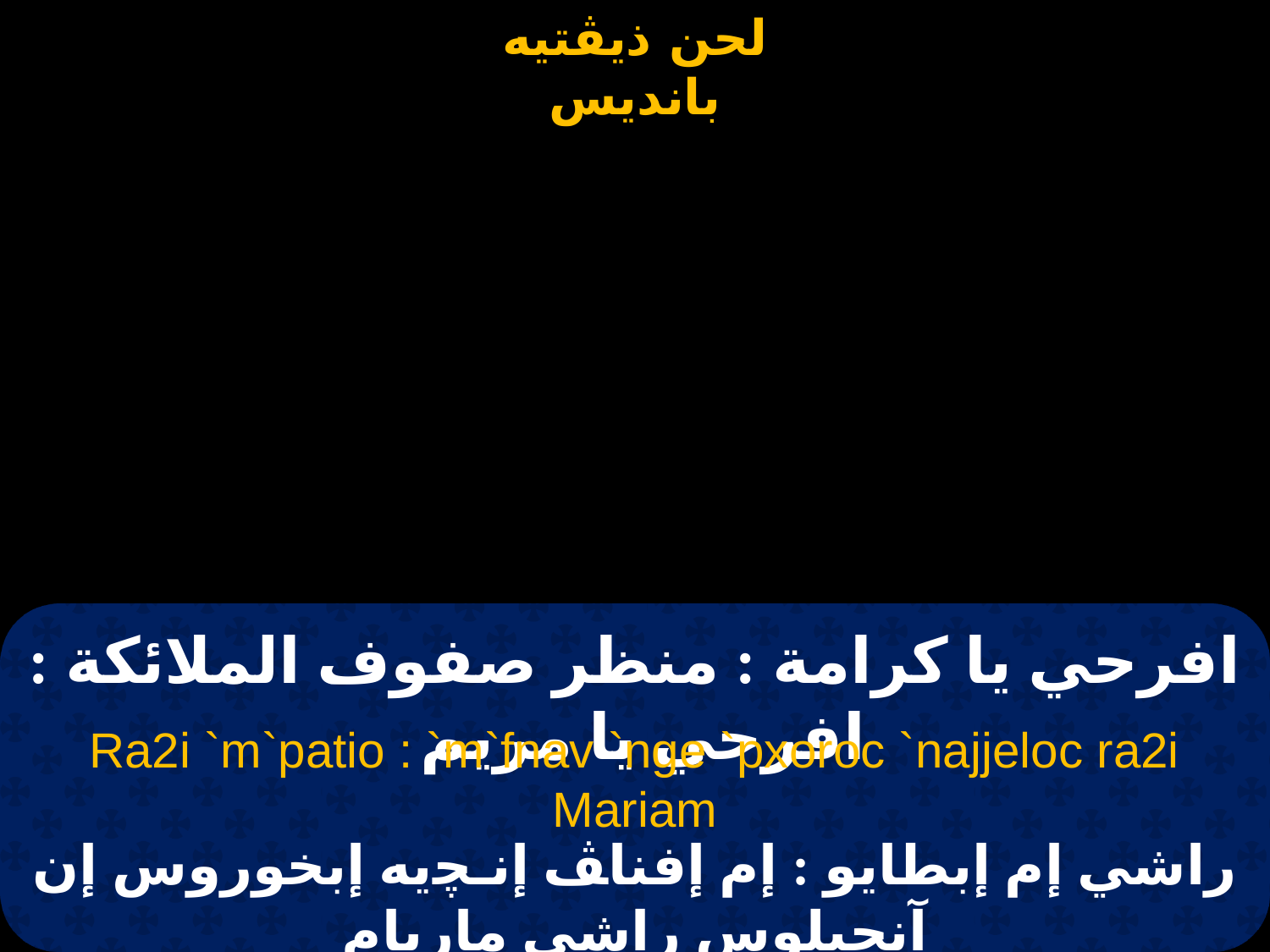

# افرحي يا كرامة : منظر صفوف الملائكة : افرحي يا مريم
Ra2i `m`patio : `m`fnav `nge `pxoroc `najjeloc ra2i Mariam
راشي إم إبطايو : إم إفناﭫ إنـﭽيه إبخوروس إن آنجيلوس راشي ماريام